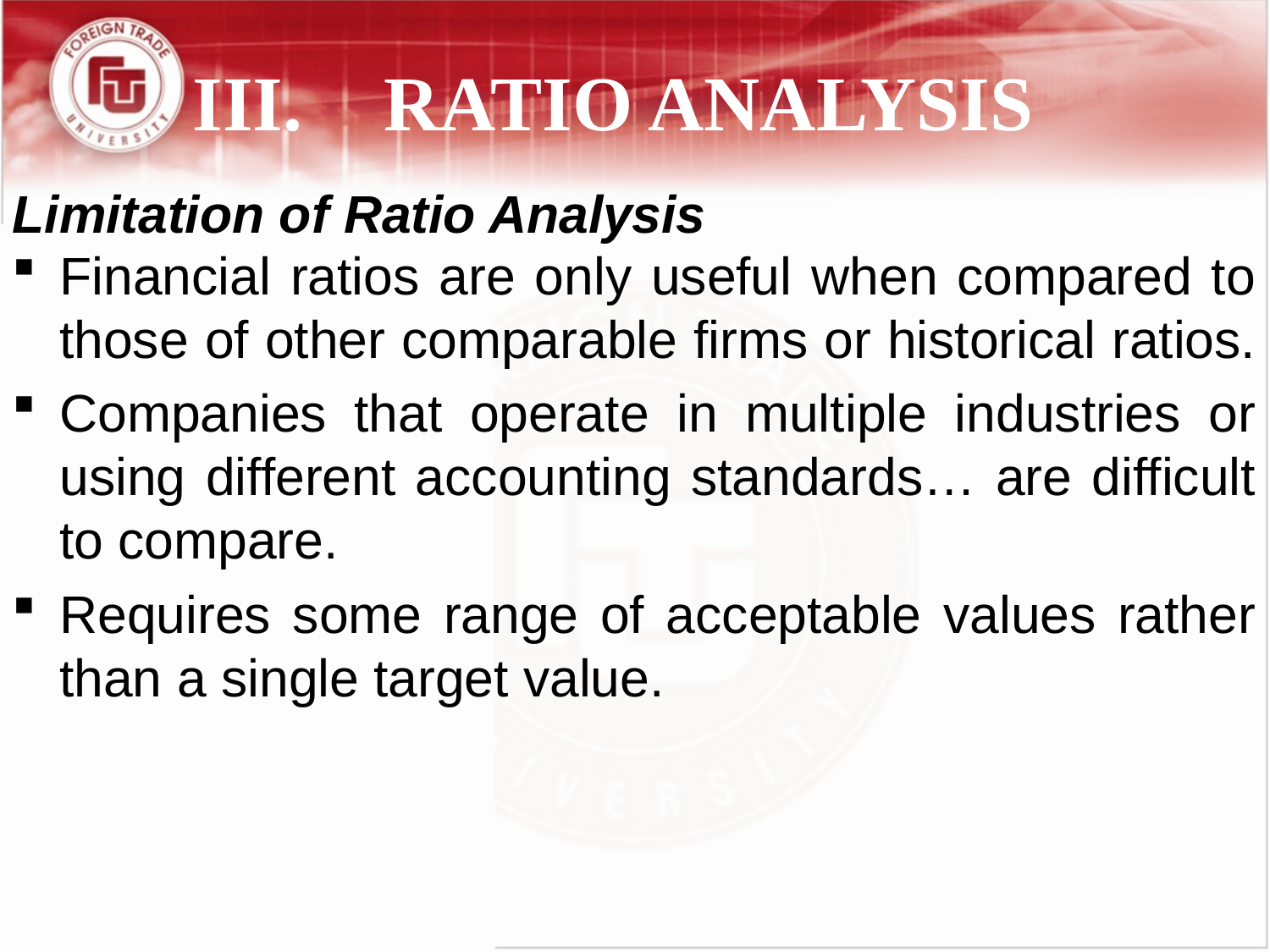

III.	RATIO ANALYSIS
Limitation of Ratio Analysis
Financial ratios are only useful when compared to those of other comparable firms or historical ratios.
Companies that operate in multiple industries or using different accounting standards… are difficult to compare.
Requires some range of acceptable values rather than a single target value.